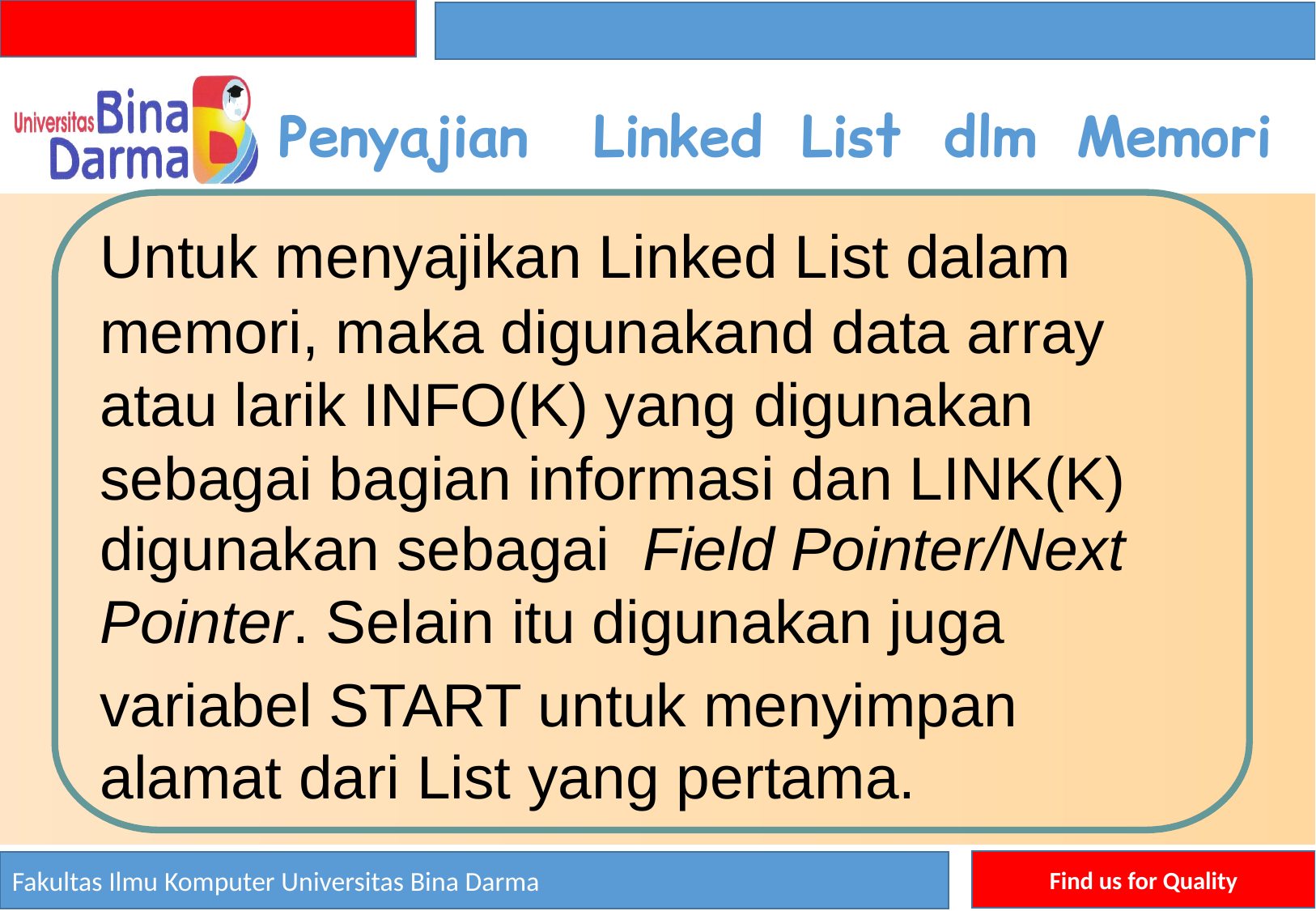

Penyajian
Linked
List
dlm
Memori

Untuk menyajikan Linked List dalam
memori, maka digunakand data array atau larik INFO(K) yang digunakan sebagai bagian informasi dan LINK(K)
digunakan sebagai
Field Pointer/Next
Pointer. Selain itu digunakan juga
variabel START untuk menyimpan alamat dari List yang pertama.